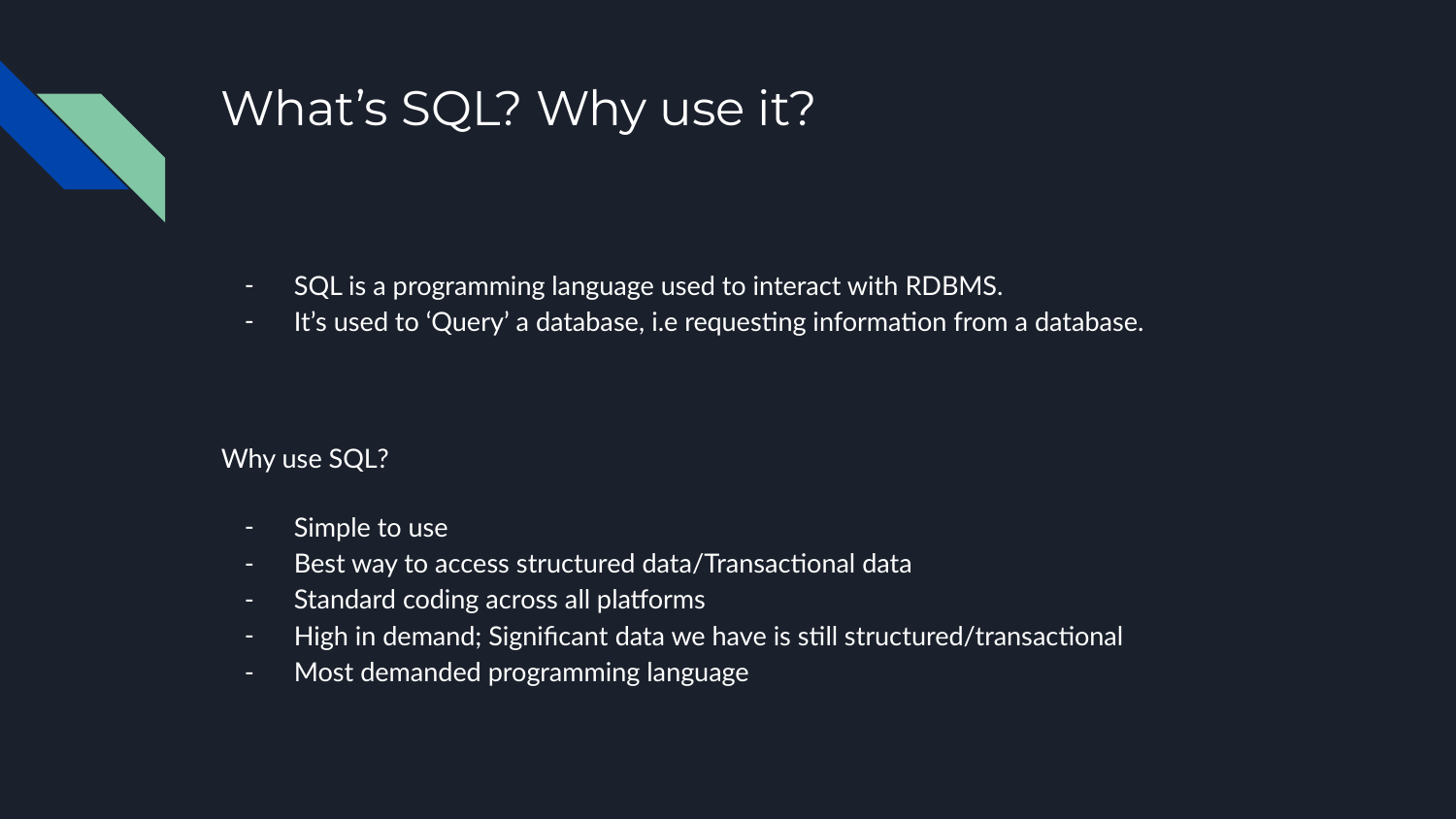

# What’s SQL? Why use it?
SQL is a programming language used to interact with RDBMS.
It’s used to ‘Query’ a database, i.e requesting information from a database.

Why use SQL?
Simple to use
Best way to access structured data/Transactional data
Standard coding across all platforms
High in demand; Significant data we have is still structured/transactional
Most demanded programming language